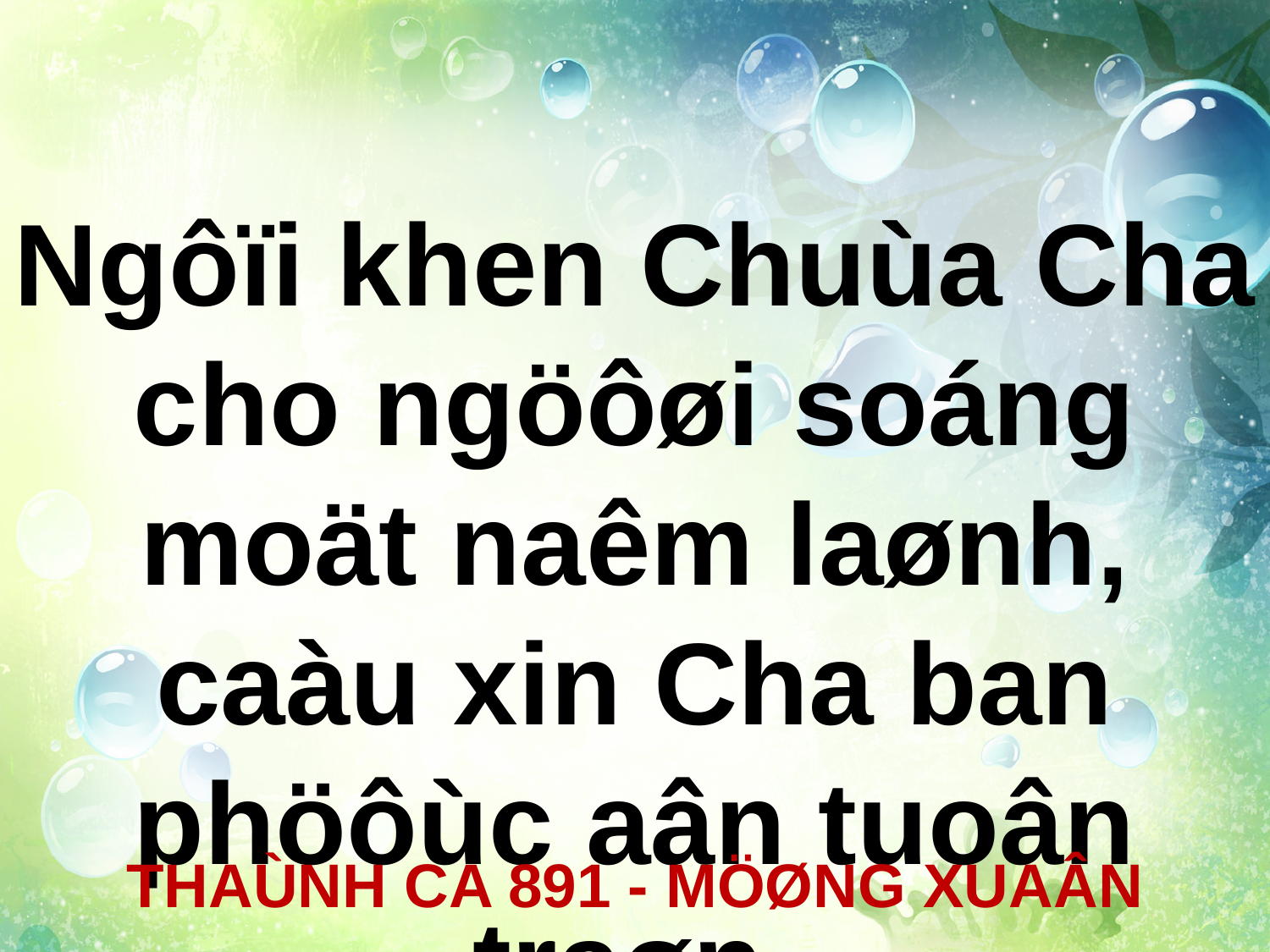

Ngôïi khen Chuùa Cha cho ngöôøi soáng moät naêm laønh, caàu xin Cha ban phöôùc aân tuoân traøn.
THAÙNH CA 891 - MÖØNG XUAÂN